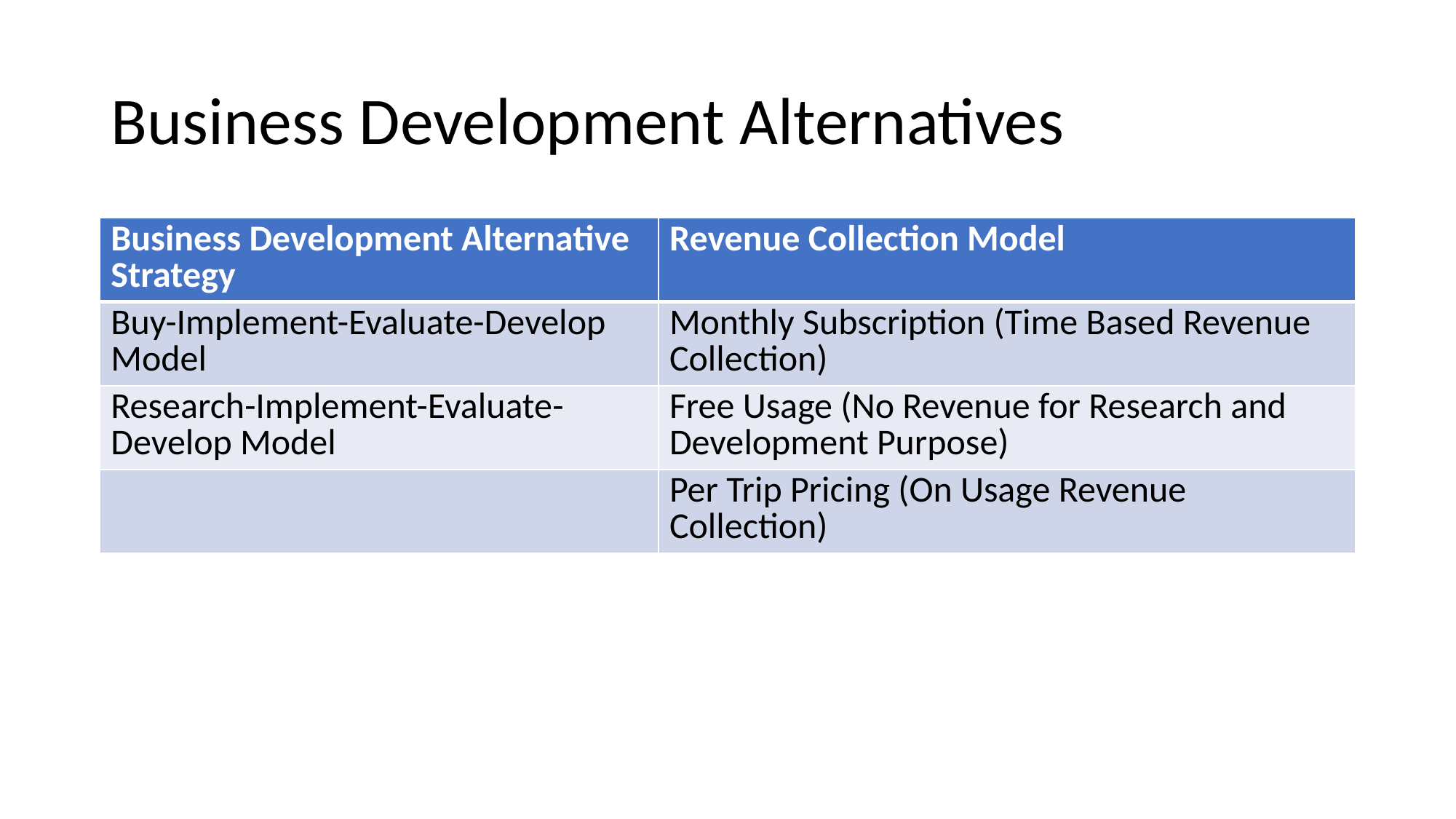

# Business Development Alternatives
| Business Development Alternative Strategy | Revenue Collection Model |
| --- | --- |
| Buy-Implement-Evaluate-Develop Model | Monthly Subscription (Time Based Revenue Collection) |
| Research-Implement-Evaluate-Develop Model | Free Usage (No Revenue for Research and Development Purpose) |
|  | Per Trip Pricing (On Usage Revenue Collection) |